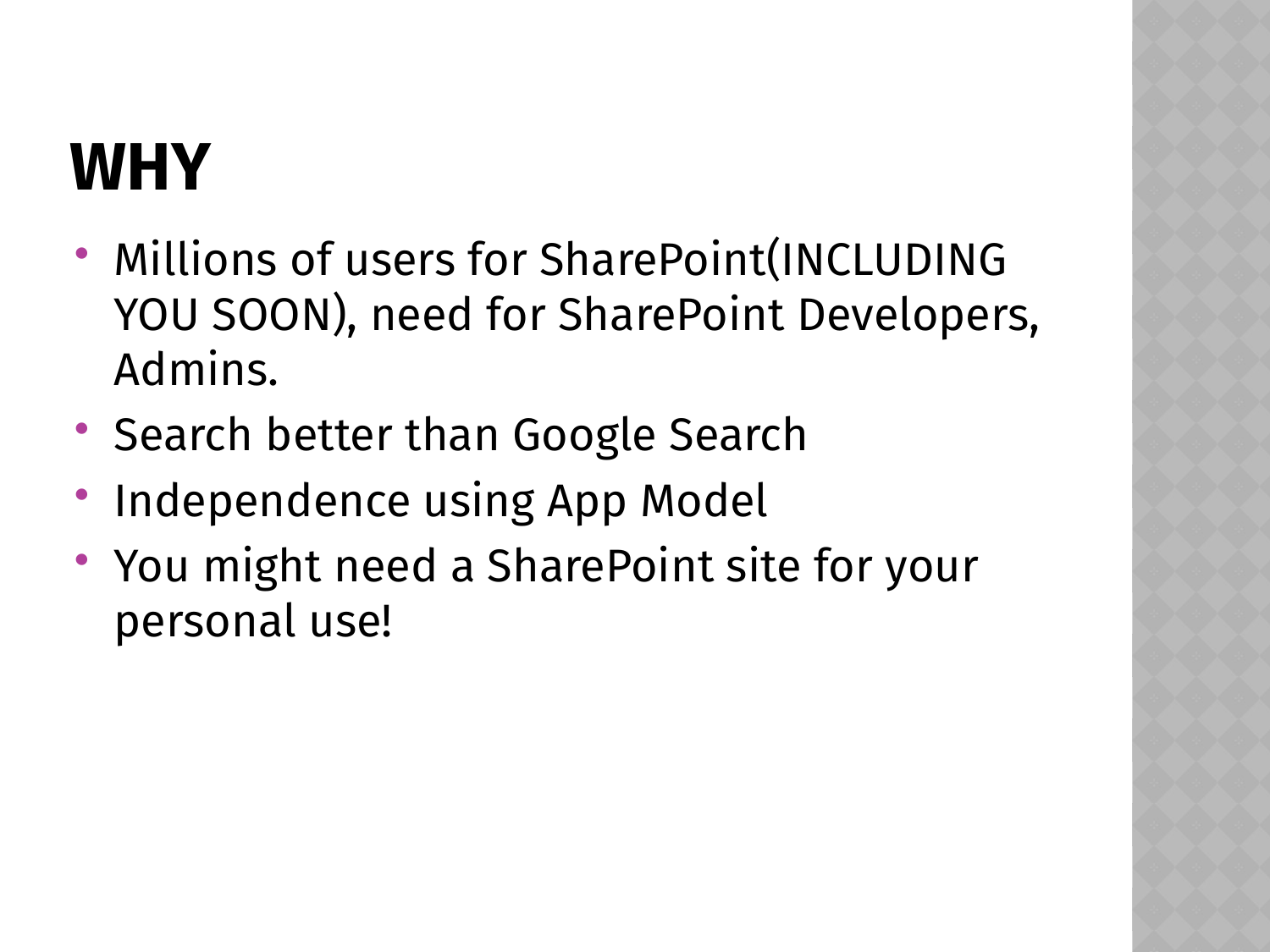

# why
Millions of users for SharePoint(INCLUDING YOU SOON), need for SharePoint Developers, Admins.
Search better than Google Search
Independence using App Model
You might need a SharePoint site for your personal use!